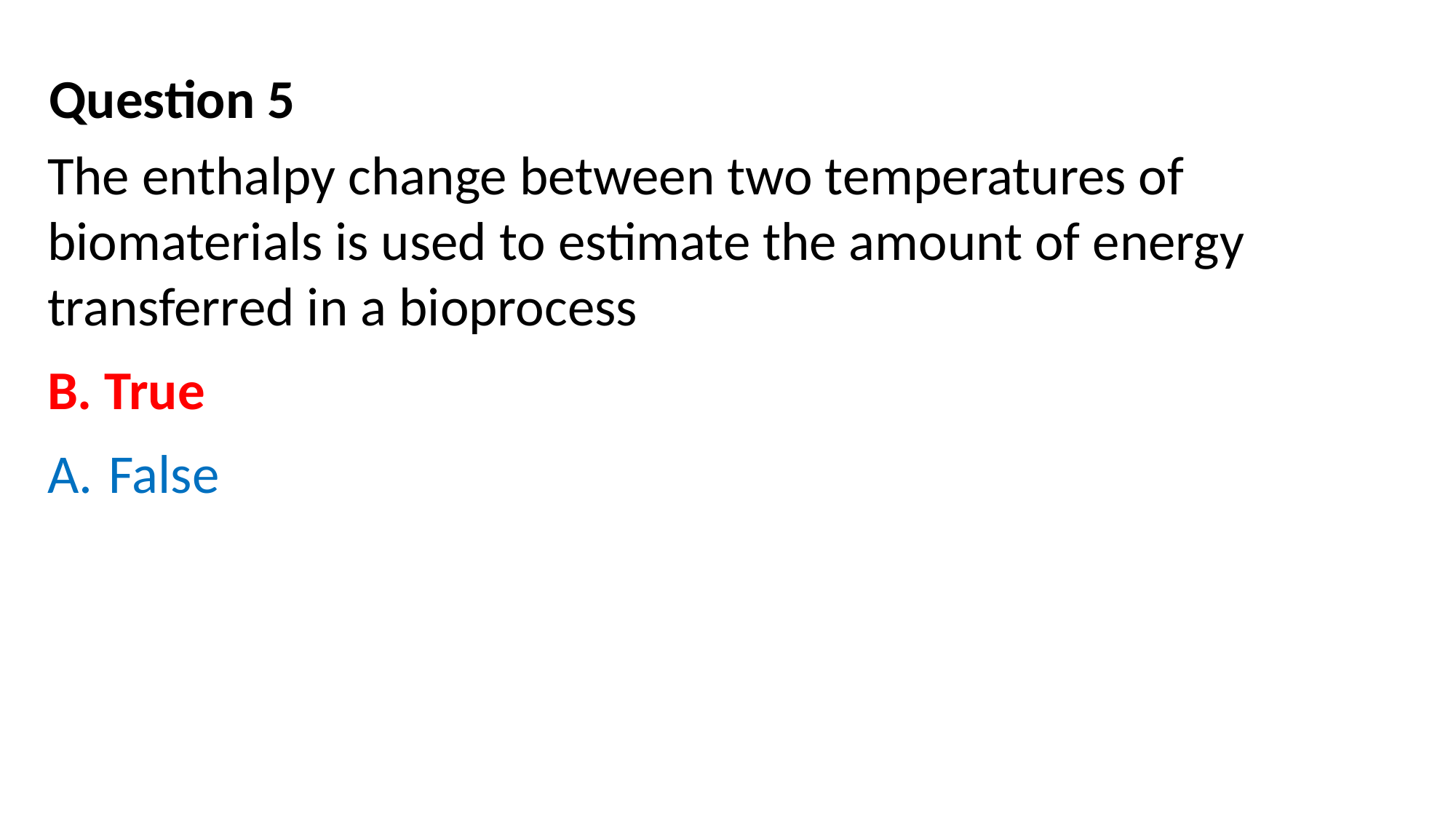

Question 5
The enthalpy change between two temperatures of biomaterials is used to estimate the amount of energy transferred in a bioprocess
B. True
False